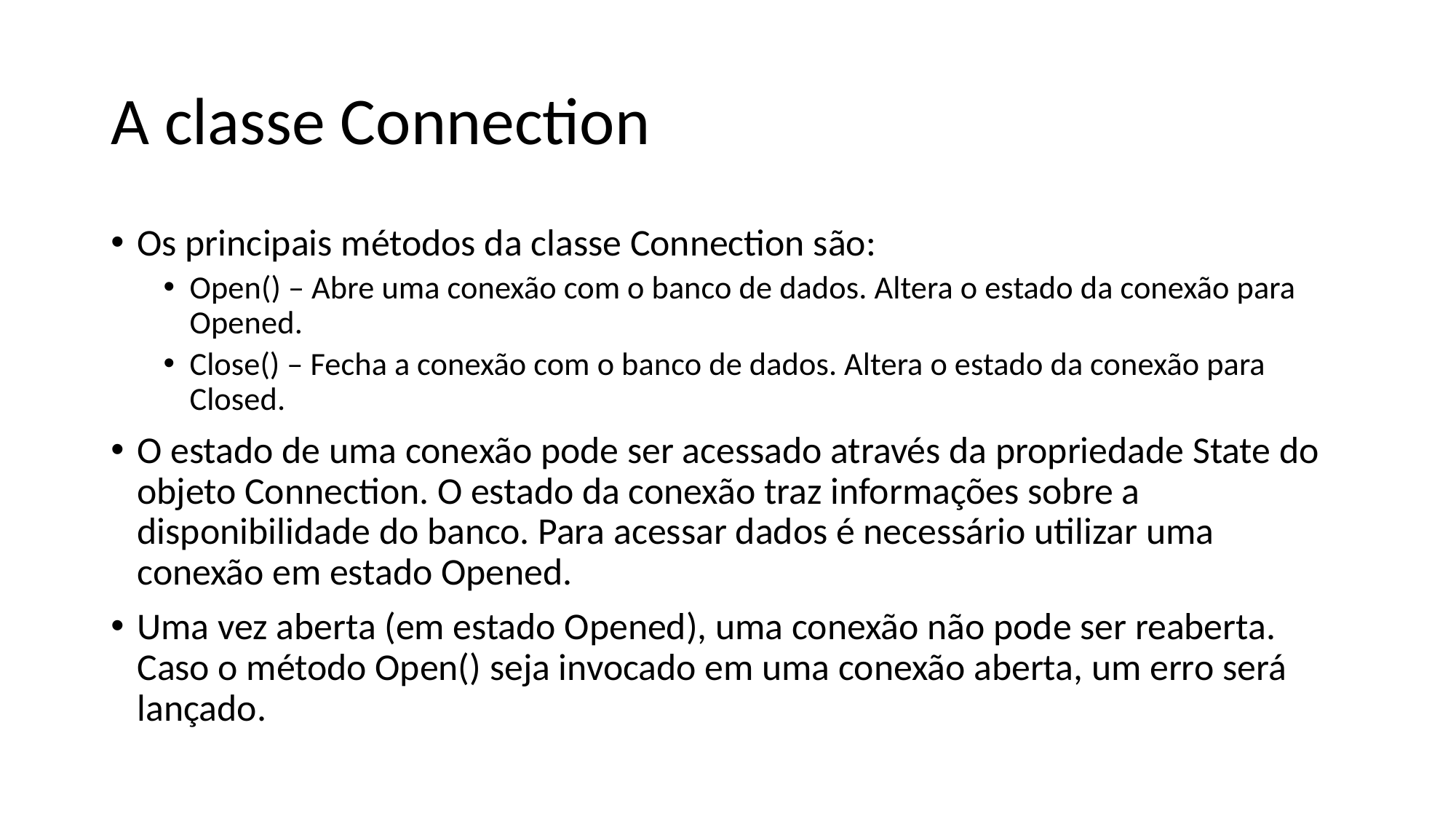

# A classe Connection
Os principais métodos da classe Connection são:
Open() – Abre uma conexão com o banco de dados. Altera o estado da conexão para Opened.
Close() – Fecha a conexão com o banco de dados. Altera o estado da conexão para Closed.
O estado de uma conexão pode ser acessado através da propriedade State do objeto Connection. O estado da conexão traz informações sobre a disponibilidade do banco. Para acessar dados é necessário utilizar uma conexão em estado Opened.
Uma vez aberta (em estado Opened), uma conexão não pode ser reaberta. Caso o método Open() seja invocado em uma conexão aberta, um erro será lançado.